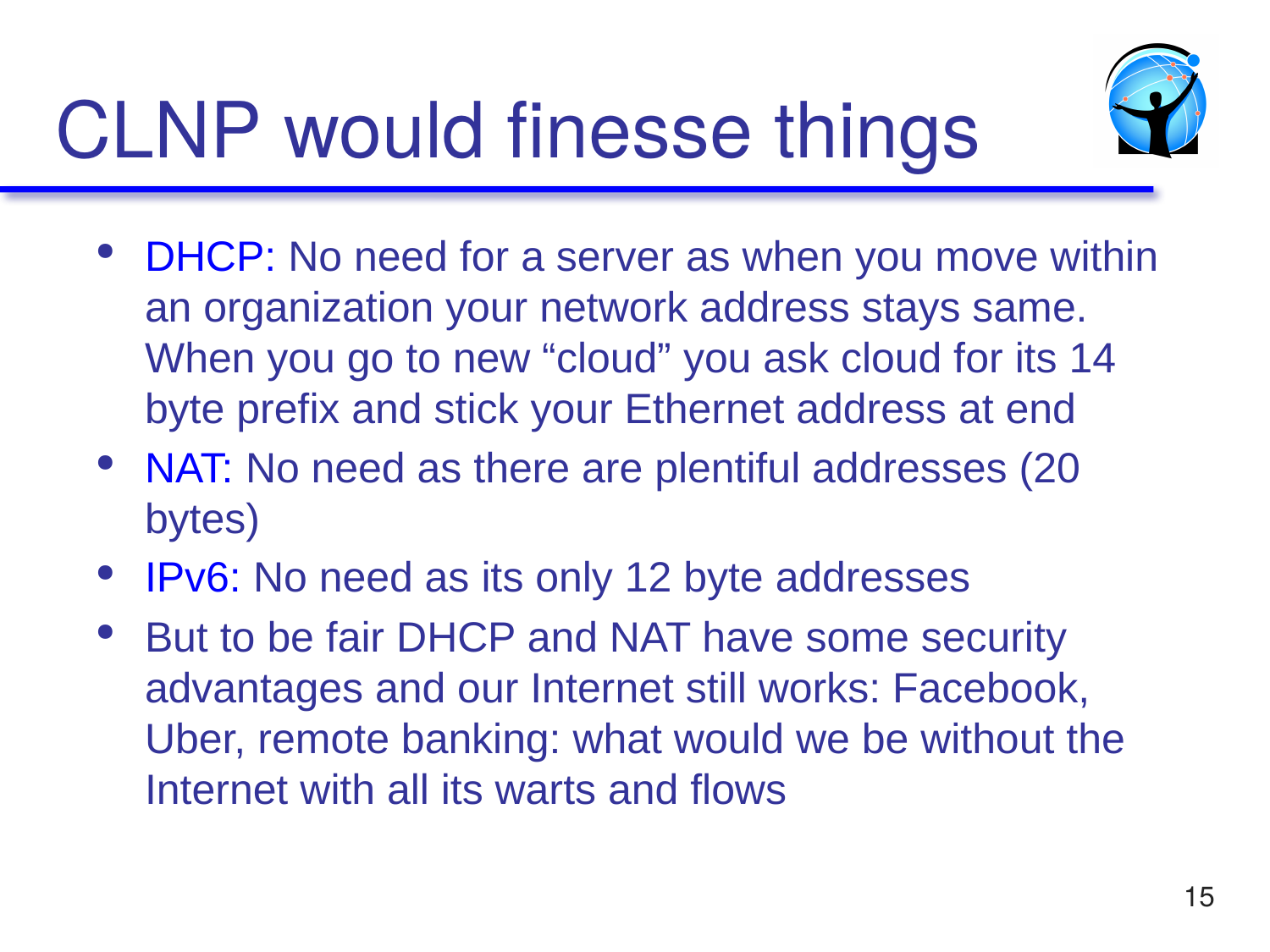

# CLNP would finesse things
DHCP: No need for a server as when you move within an organization your network address stays same.  When you go to new “cloud” you ask cloud for its 14 byte prefix and stick your Ethernet address at end
NAT: No need as there are plentiful addresses (20 bytes)
IPv6: No need as its only 12 byte addresses
But to be fair DHCP and NAT have some security advantages and our Internet still works: Facebook, Uber, remote banking: what would we be without the Internet with all its warts and flows
15